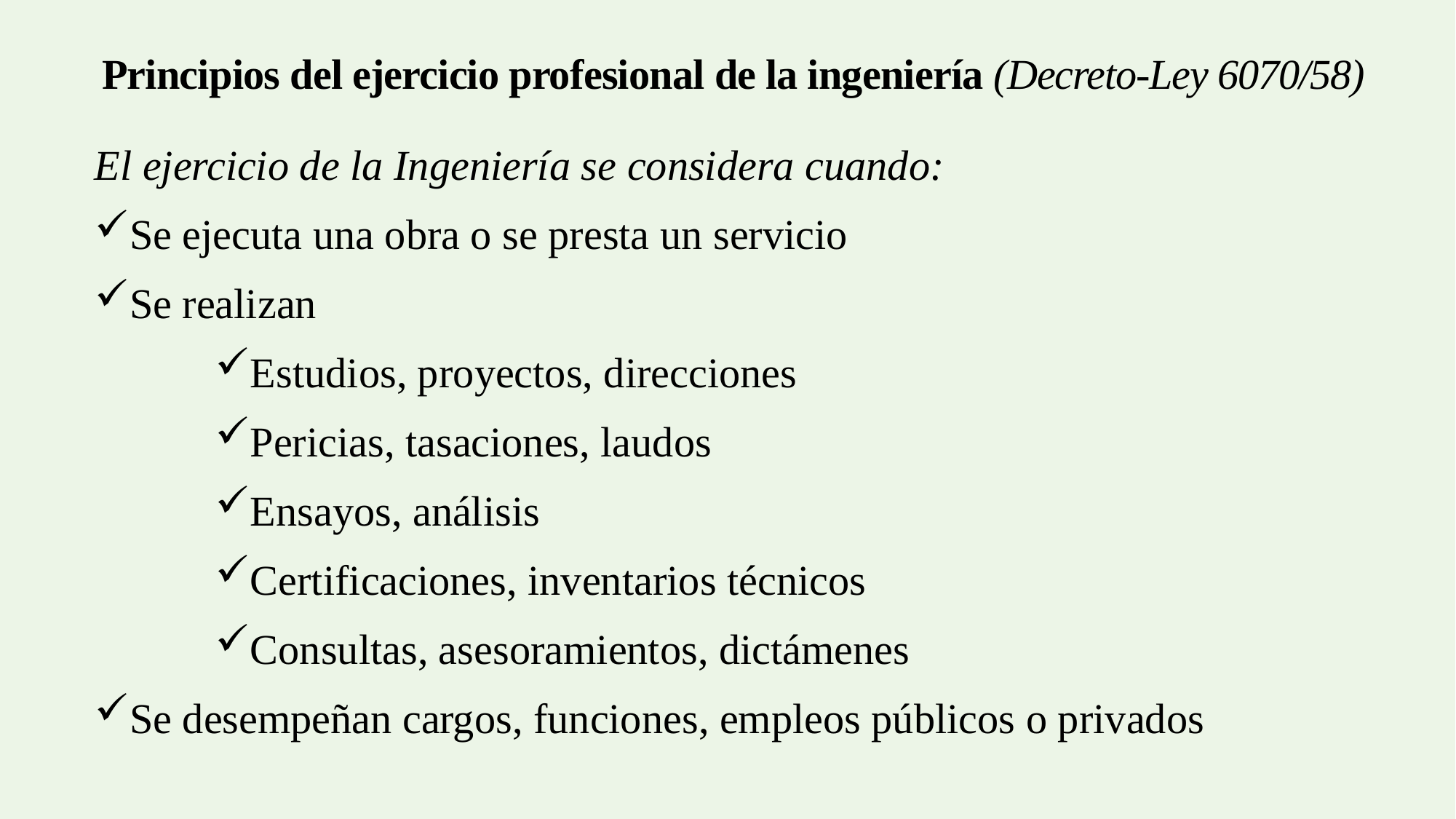

Principios del ejercicio profesional de la ingeniería (Decreto-Ley 6070/58)
El ejercicio de la Ingeniería se considera cuando:
Se ejecuta una obra o se presta un servicio
Se realizan
Estudios, proyectos, direcciones
Pericias, tasaciones, laudos
Ensayos, análisis
Certificaciones, inventarios técnicos
Consultas, asesoramientos, dictámenes
Se desempeñan cargos, funciones, empleos públicos o privados